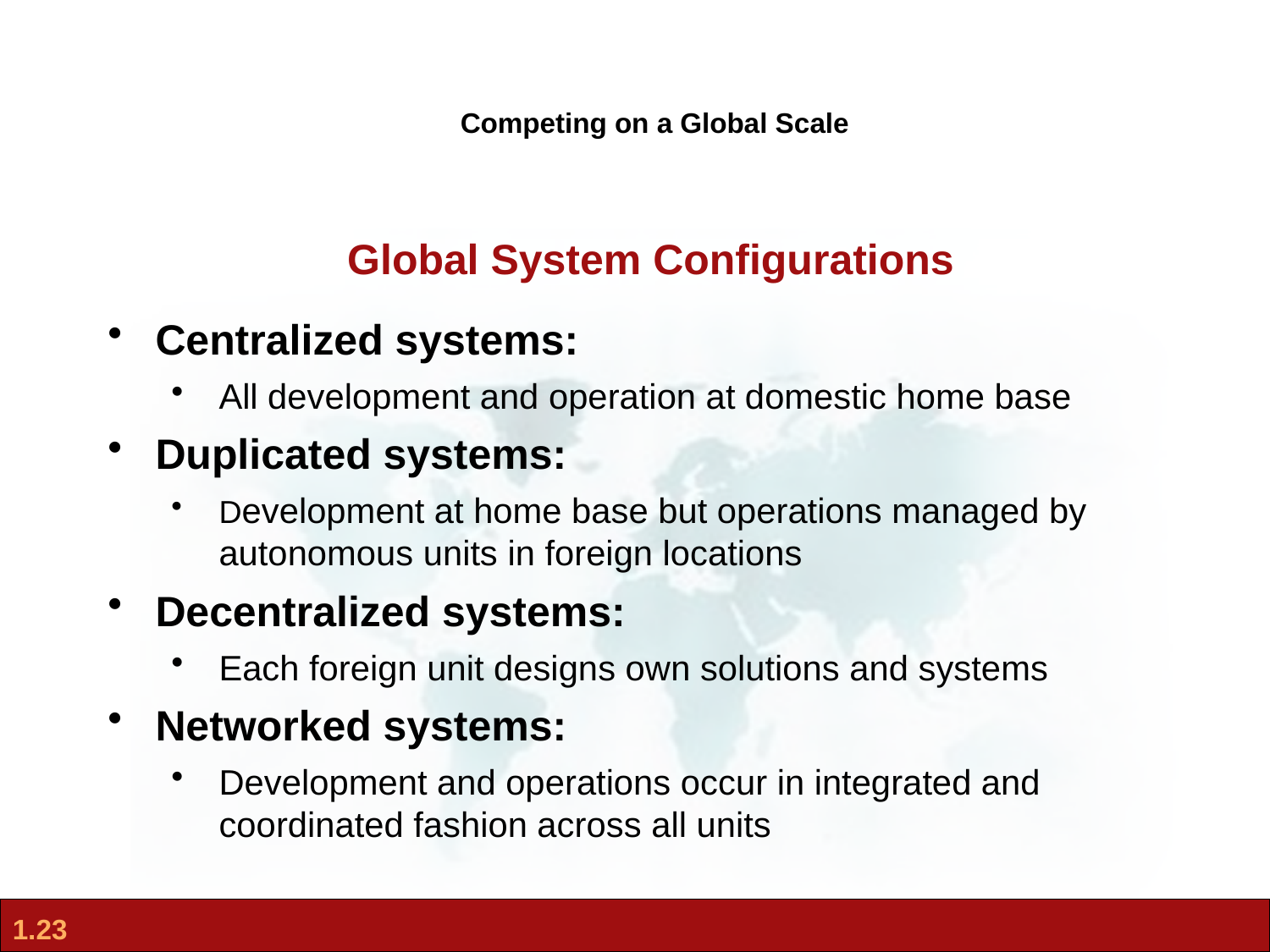

Competing on a Global Scale
Global System Configurations
Centralized systems:
All development and operation at domestic home base
Duplicated systems:
Development at home base but operations managed by autonomous units in foreign locations
Decentralized systems:
Each foreign unit designs own solutions and systems
Networked systems:
Development and operations occur in integrated and coordinated fashion across all units